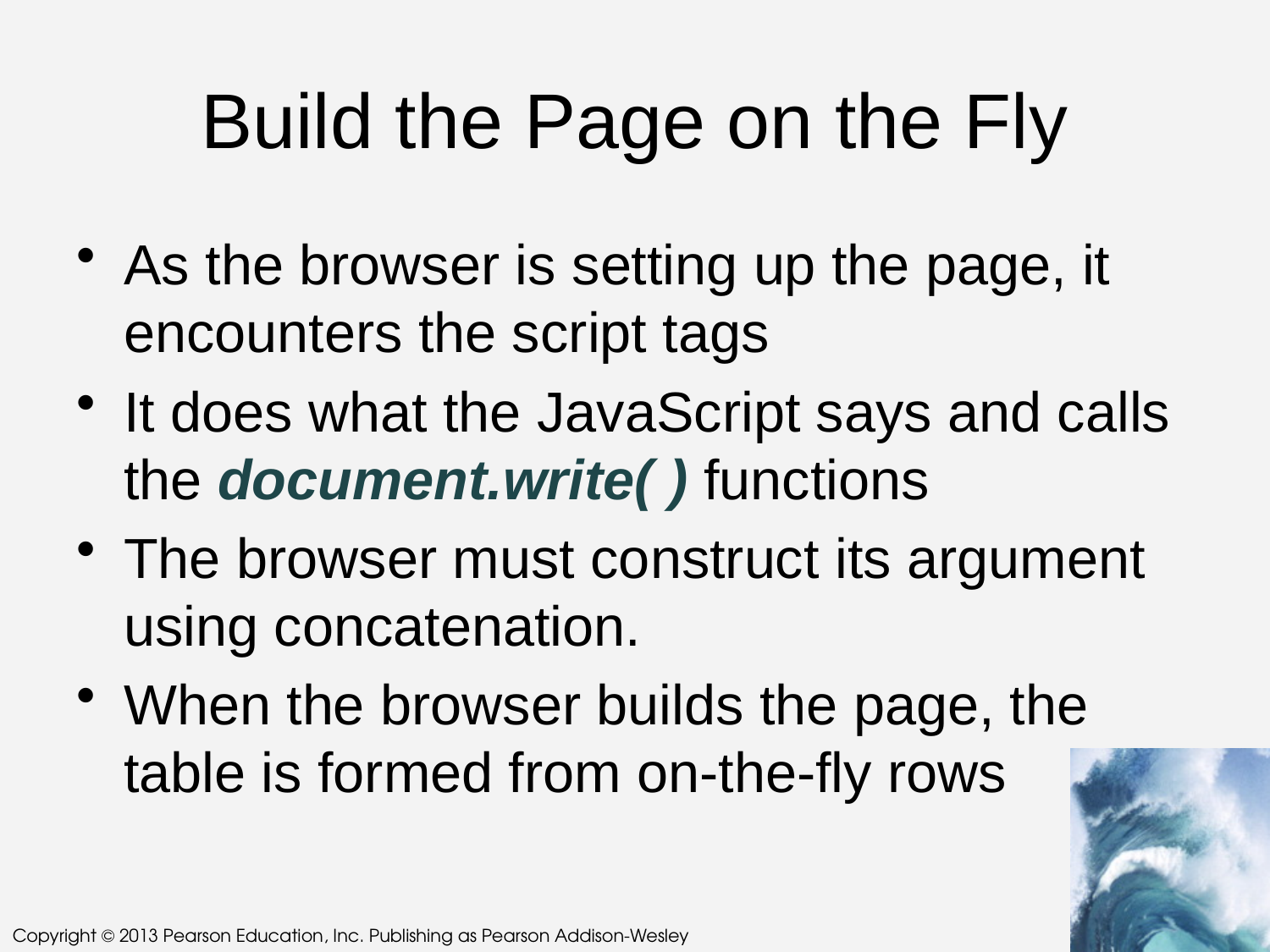

# Build the Page on the Fly
As the browser is setting up the page, it encounters the script tags
It does what the JavaScript says and calls the document.write( ) functions
The browser must construct its argument using concatenation.
When the browser builds the page, the table is formed from on-the-fly rows